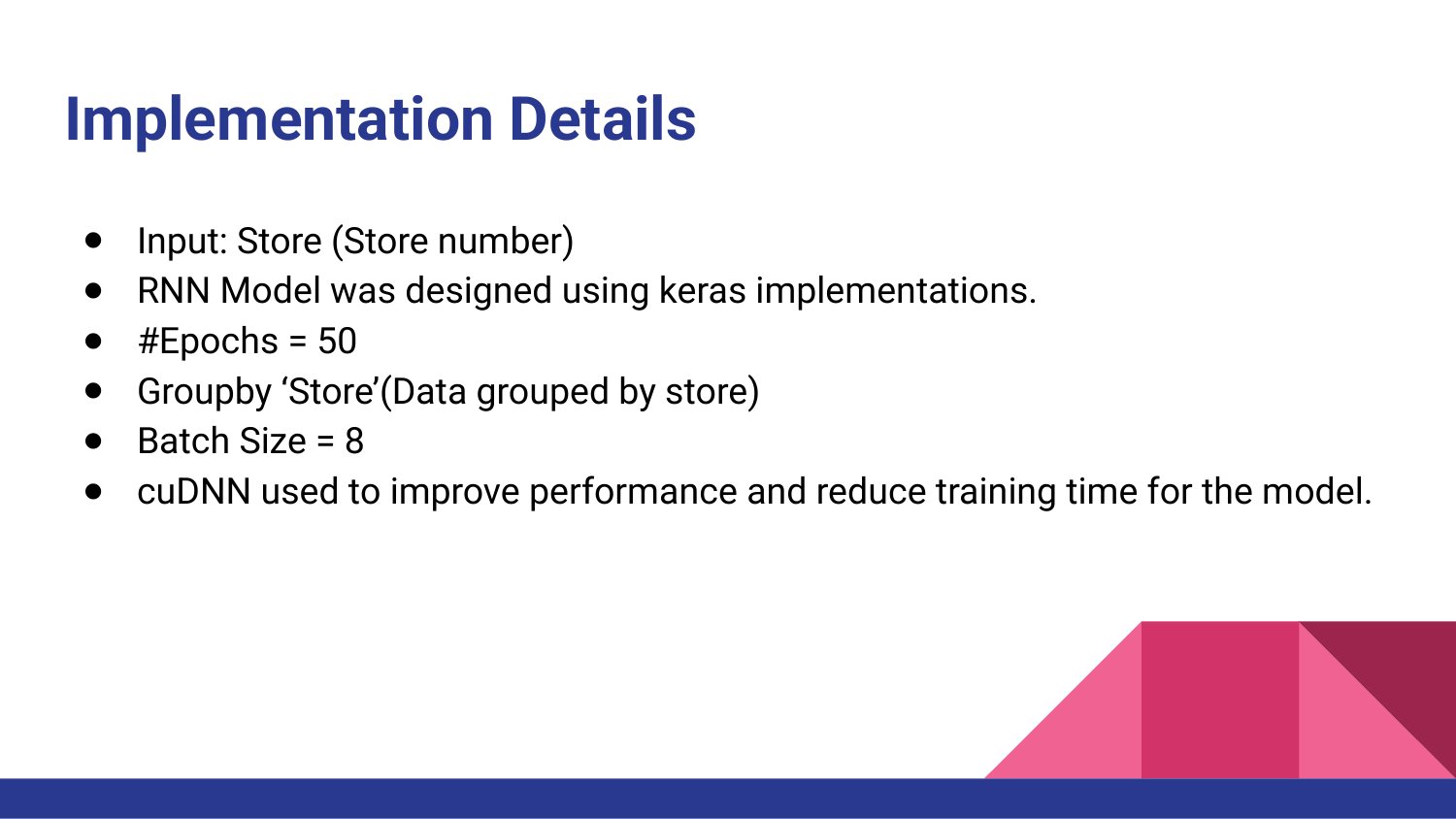

# Implementation Details
Input: Store (Store number)
RNN Model was designed using keras implementations.
#Epochs = 50
Groupby ‘Store’(Data grouped by store)
Batch Size = 8
cuDNN used to improve performance and reduce training time for the model.